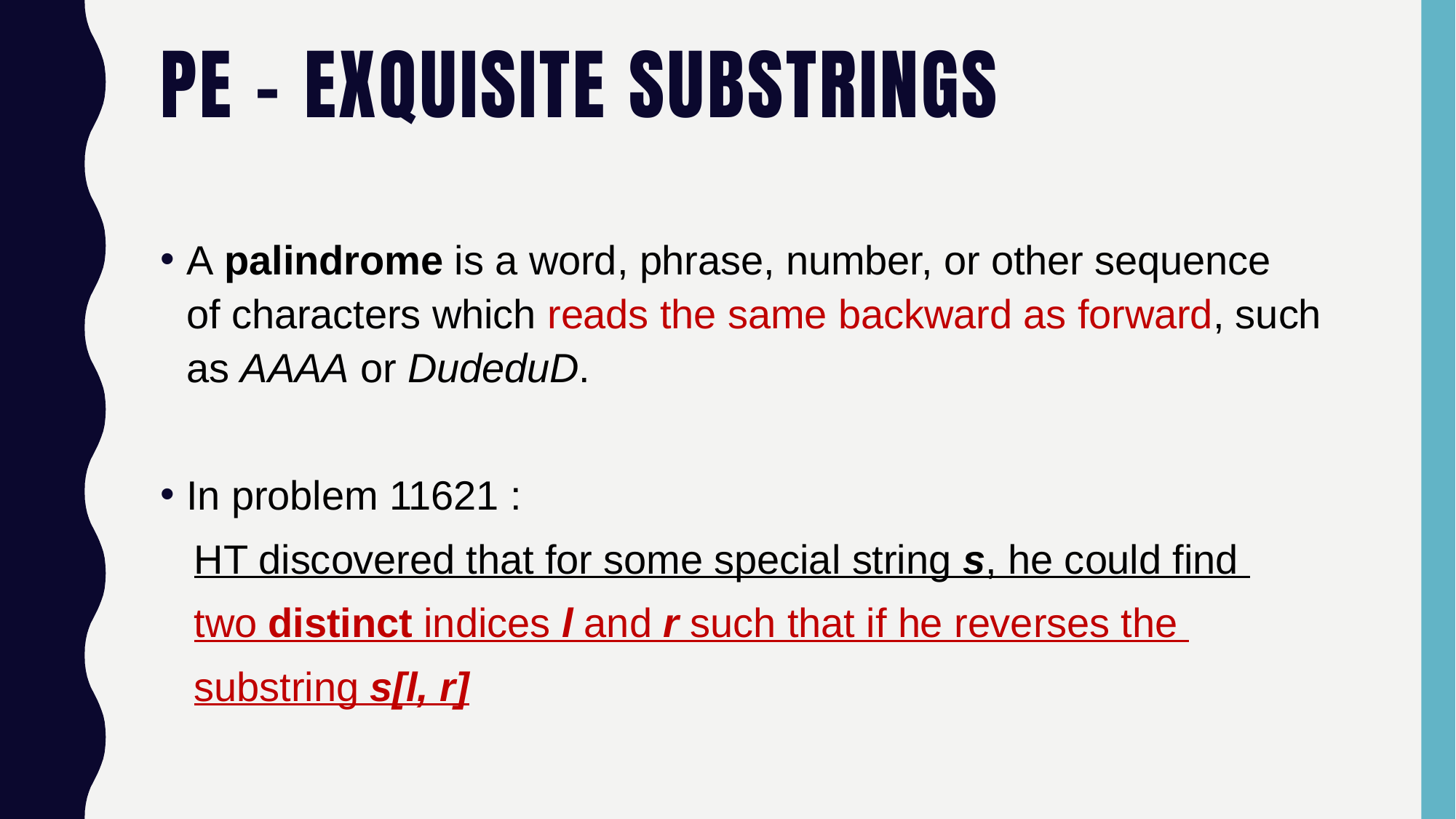

# pE – Exquisite Substrings
A palindrome is a word, phrase, number, or other sequence of characters which reads the same backward as forward, such as AAAA or DudeduD.

In problem 11621 :
   HT discovered that for some special string s, he could find
   two distinct indices l and r such that if he reverses the
   substring s[l, r]